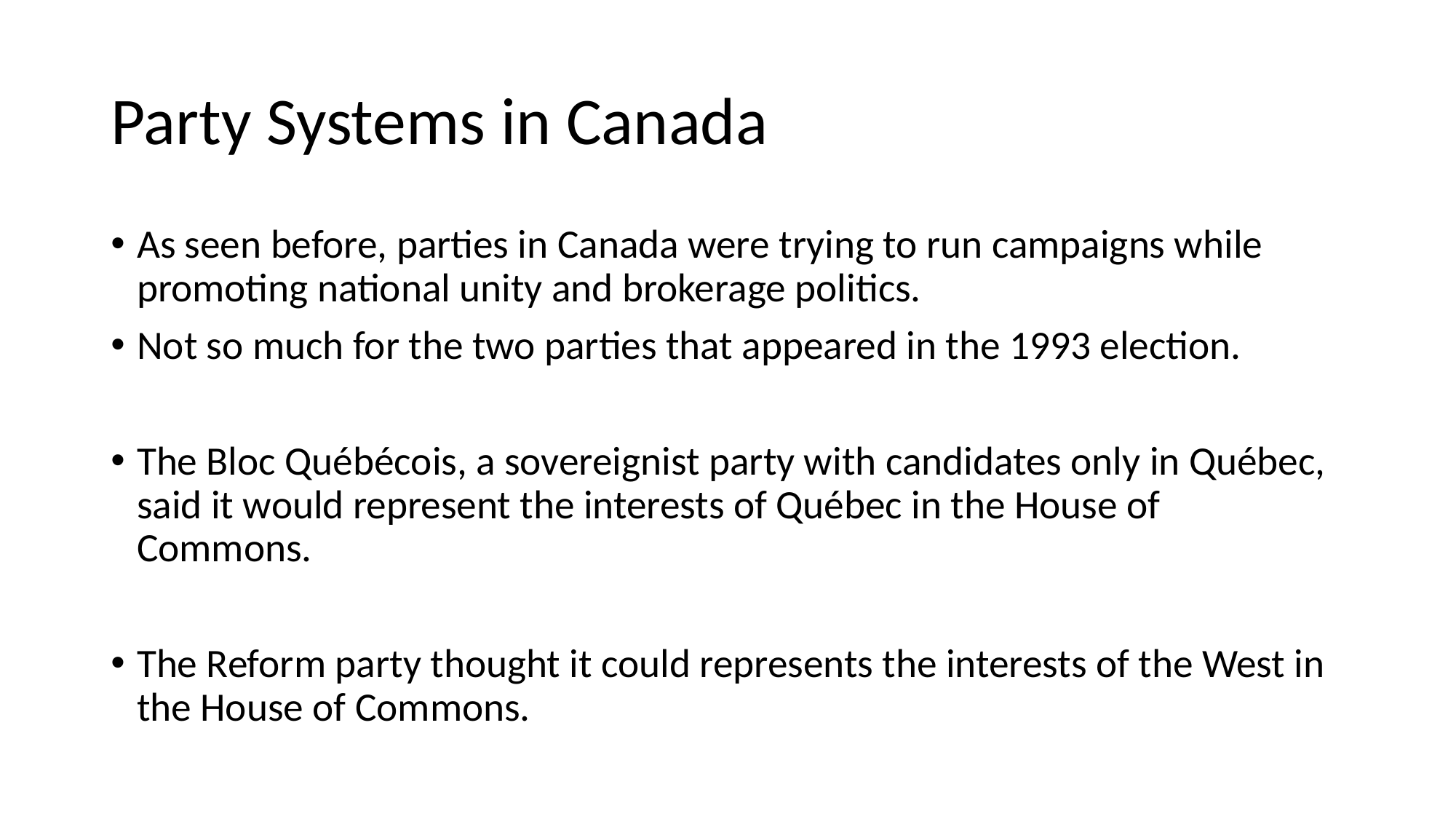

# Party Systems in Canada
As seen before, parties in Canada were trying to run campaigns while promoting national unity and brokerage politics.
Not so much for the two parties that appeared in the 1993 election.

The Bloc Québécois, a sovereignist party with candidates only in Québec, said it would represent the interests of Québec in the House of Commons.

The Reform party thought it could represents the interests of the West in the House of Commons.